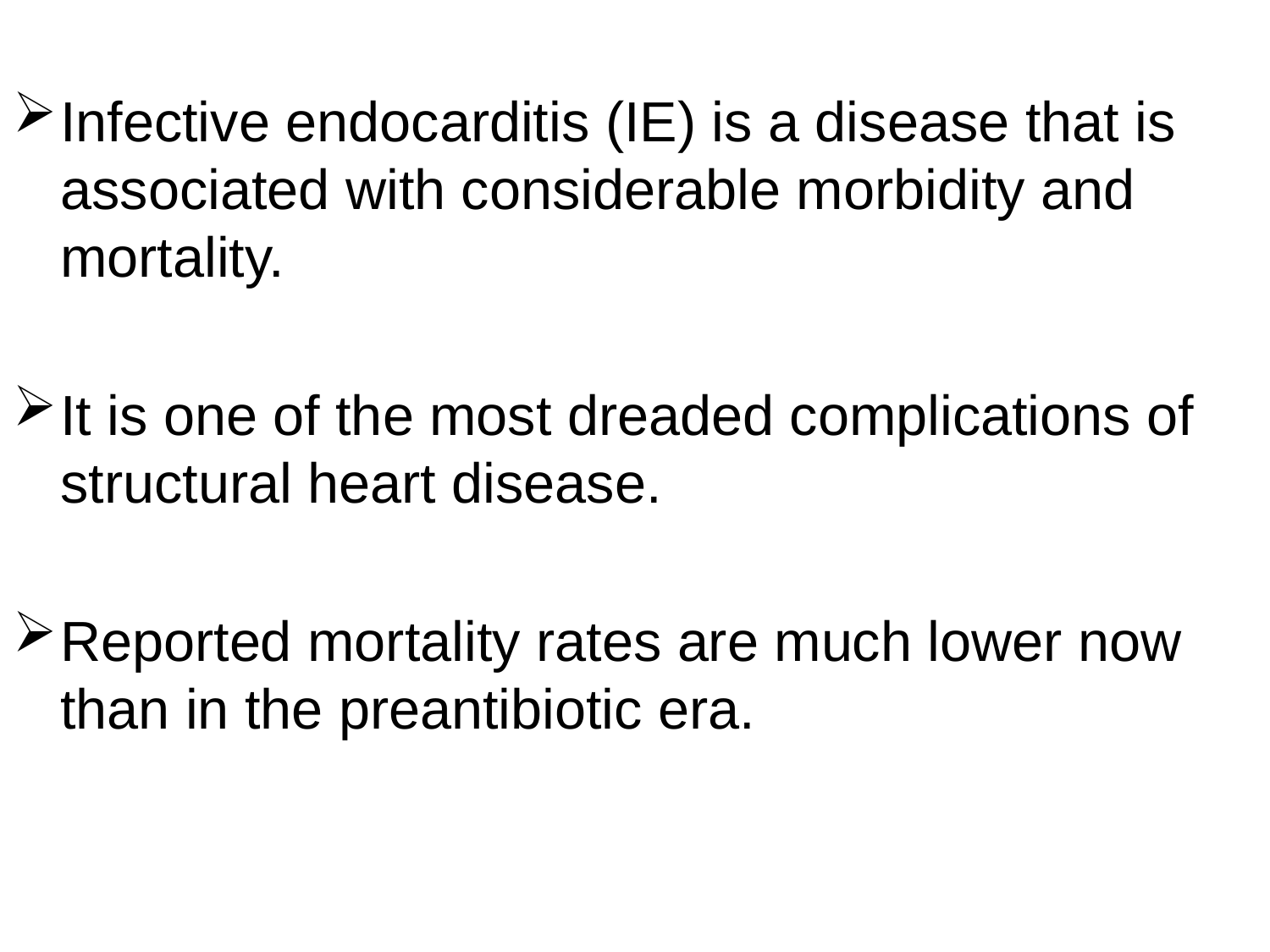

Infective endocarditis (IE) is a disease that is associated with considerable morbidity and mortality.

It is one of the most dreaded complications of structural heart disease.

Reported mortality rates are much lower now than in the preantibiotic era.